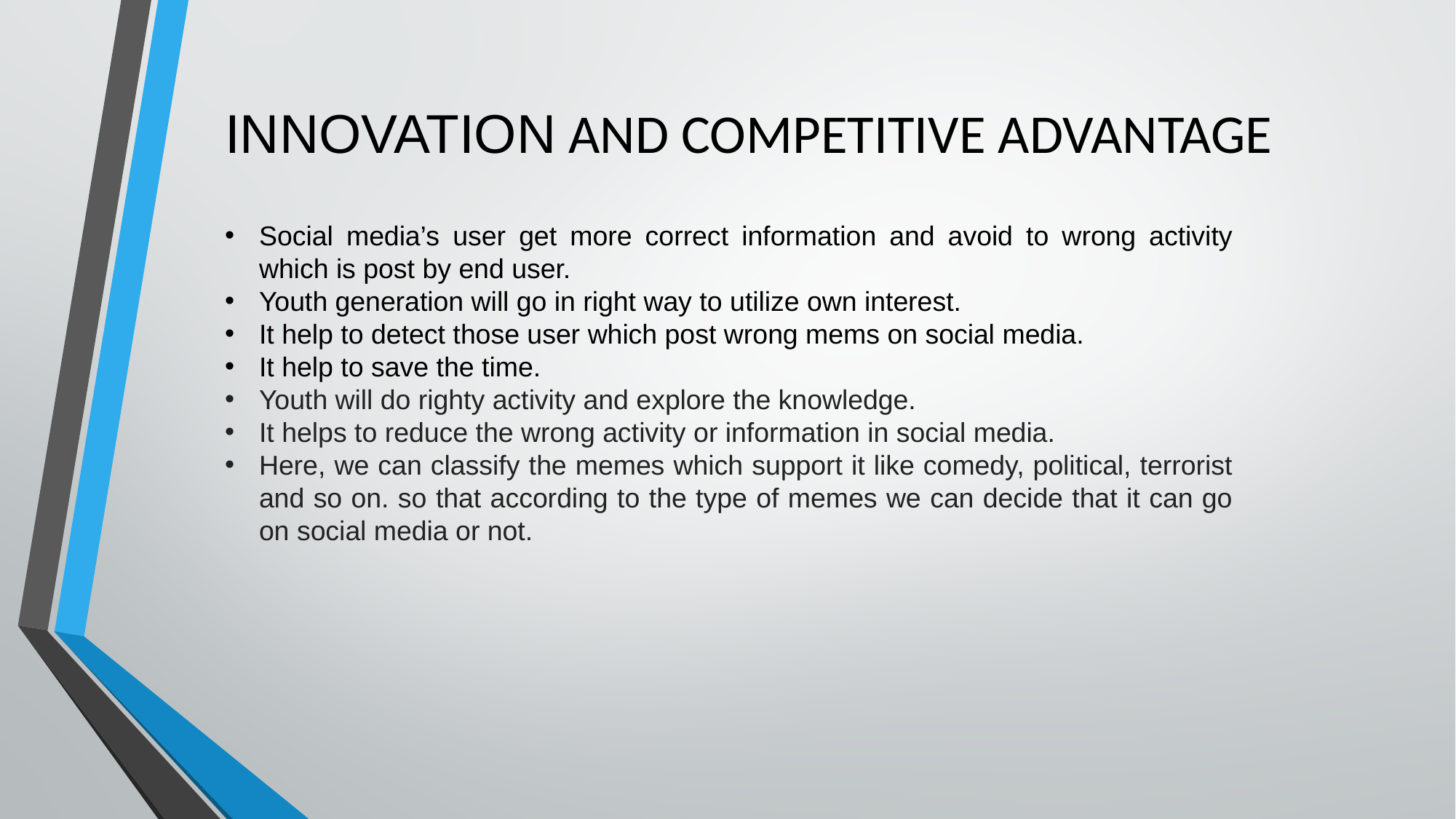

INNOVATION AND COMPETITIVE ADVANTAGE
Social media’s user get more correct information and avoid to wrong activity which is post by end user.
Youth generation will go in right way to utilize own interest.
It help to detect those user which post wrong mems on social media.
It help to save the time.
Youth will do righty activity and explore the knowledge.
It helps to reduce the wrong activity or information in social media.
Here, we can classify the memes which support it like comedy, political, terrorist and so on. so that according to the type of memes we can decide that it can go on social media or not.